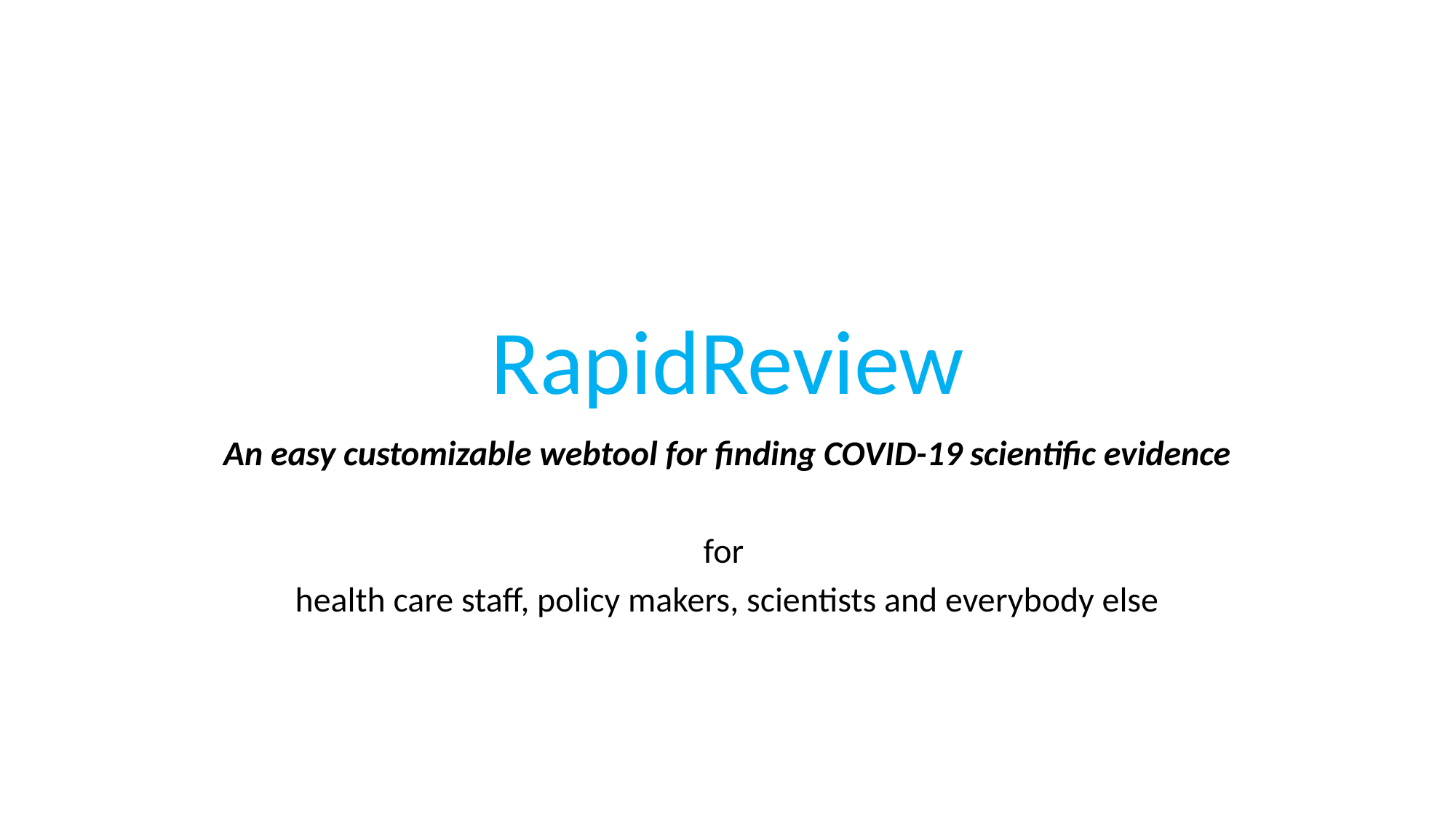

# RapidReview
An easy customizable webtool for finding COVID-19 scientific evidence

for
health care staff, policy makers, scientists and everybody else